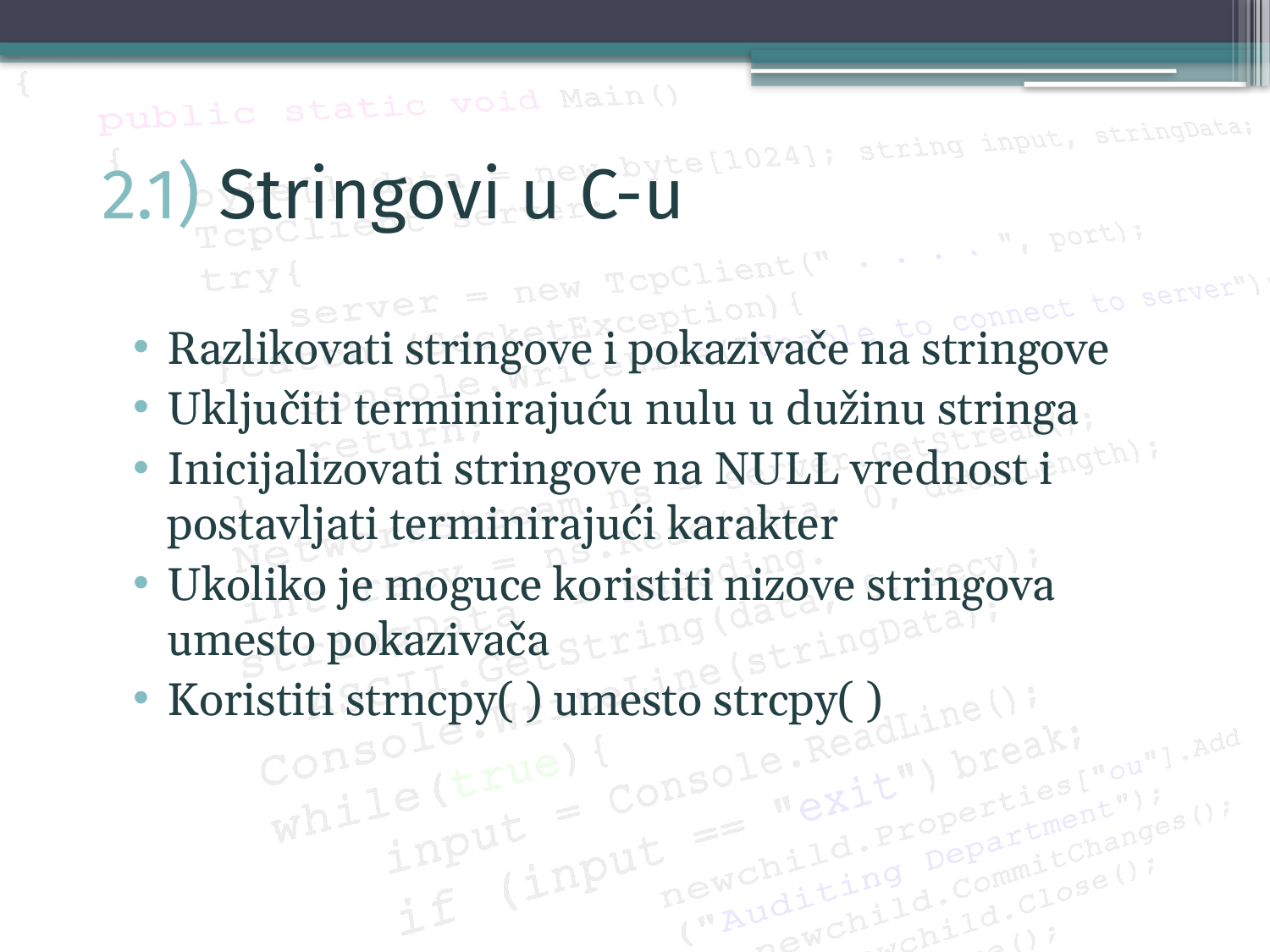

# 2.1) Stringovi u C-u
Razlikovati stringove i pokazivače na stringove
Uključiti terminirajuću nulu u dužinu stringa
Inicijalizovati stringove na NULL vrednost i postavljati terminirajući karakter
Ukoliko je moguce koristiti nizove stringova umesto pokazivača
Koristiti strncpy( ) umesto strcpy( )